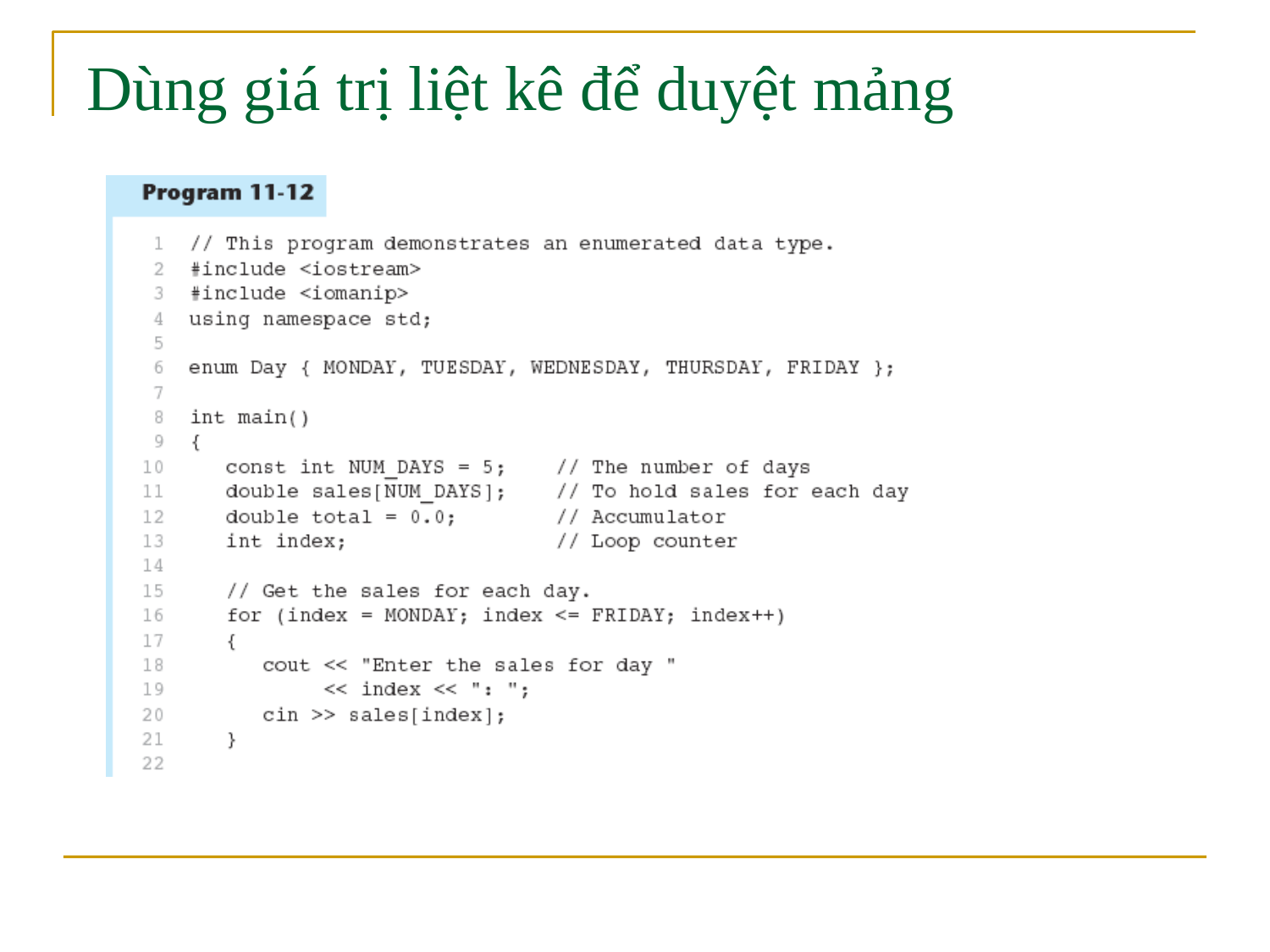

# Dùng giá trị liệt kê để duyệt mảng